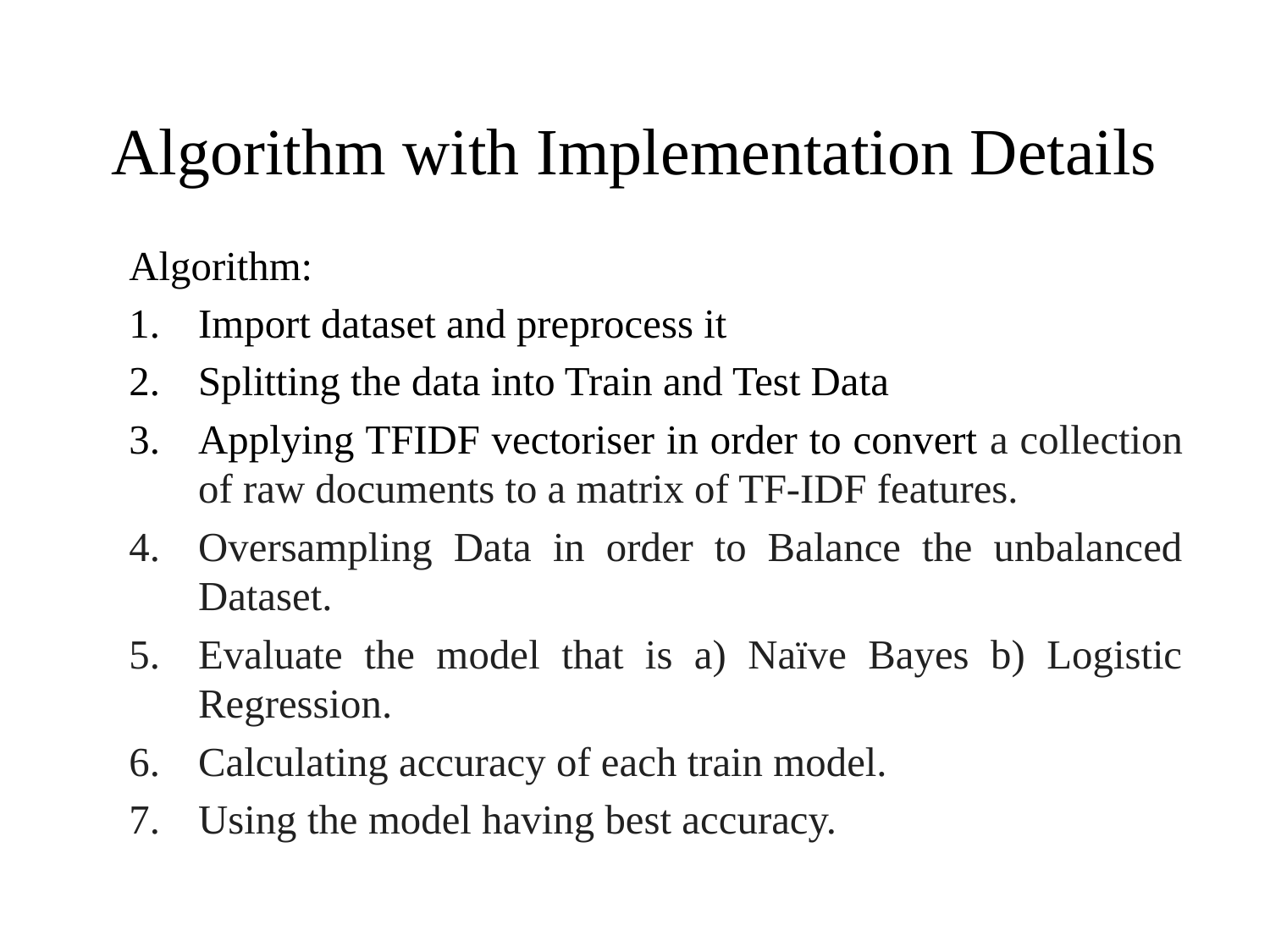

# Algorithm with Implementation Details
Algorithm:
Import dataset and preprocess it
Splitting the data into Train and Test Data
Applying TFIDF vectoriser in order to convert a collection of raw documents to a matrix of TF-IDF features.
Oversampling Data in order to Balance the unbalanced Dataset.
Evaluate the model that is a) Naïve Bayes b) Logistic Regression.
Calculating accuracy of each train model.
Using the model having best accuracy.